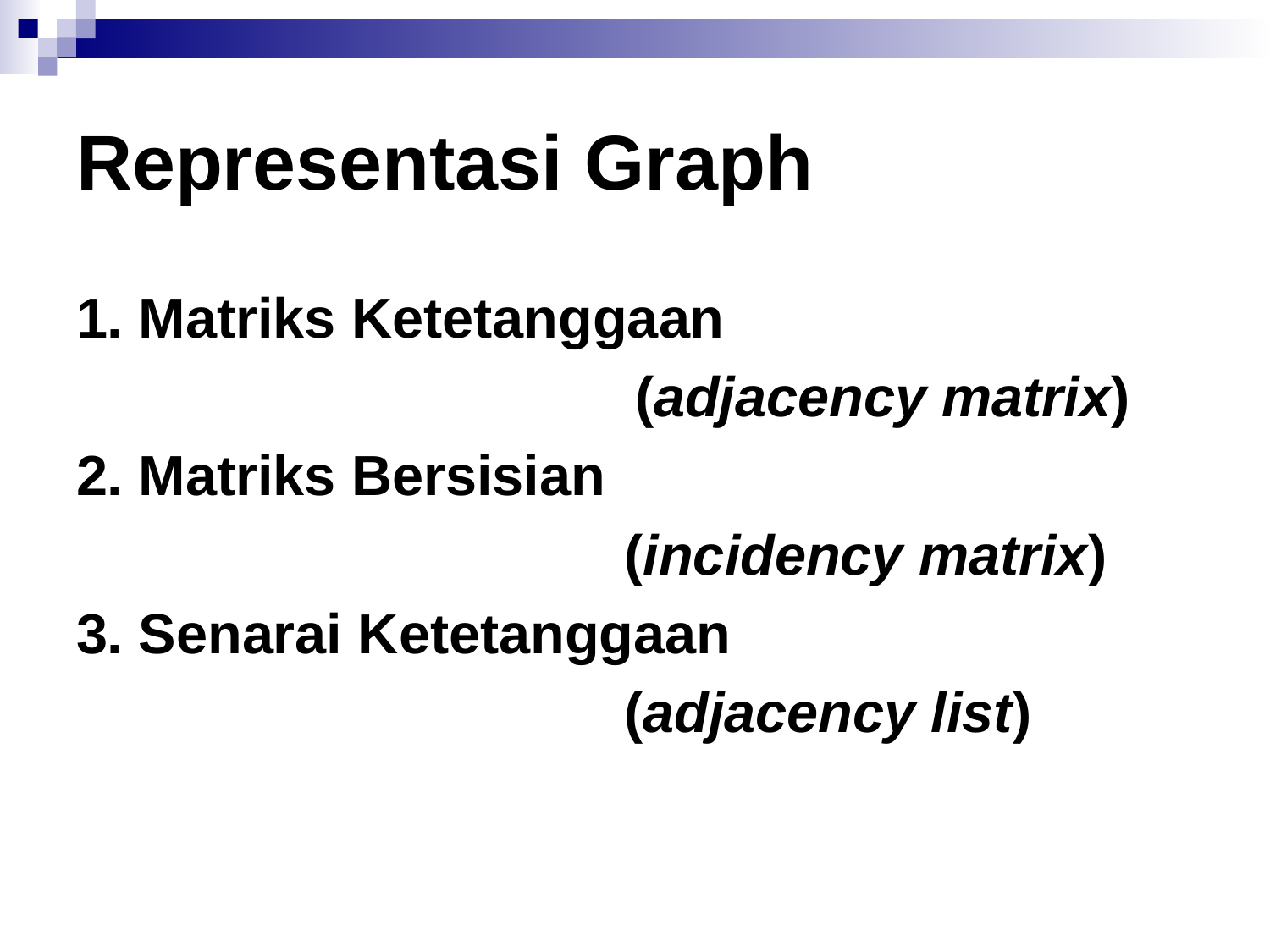

# Representasi Graph
1. Matriks Ketetanggaan
                                    (adjacency matrix)
2. Matriks Bersisian
                                   (incidency matrix)
3. Senarai Ketetanggaan
                                   (adjacency list)